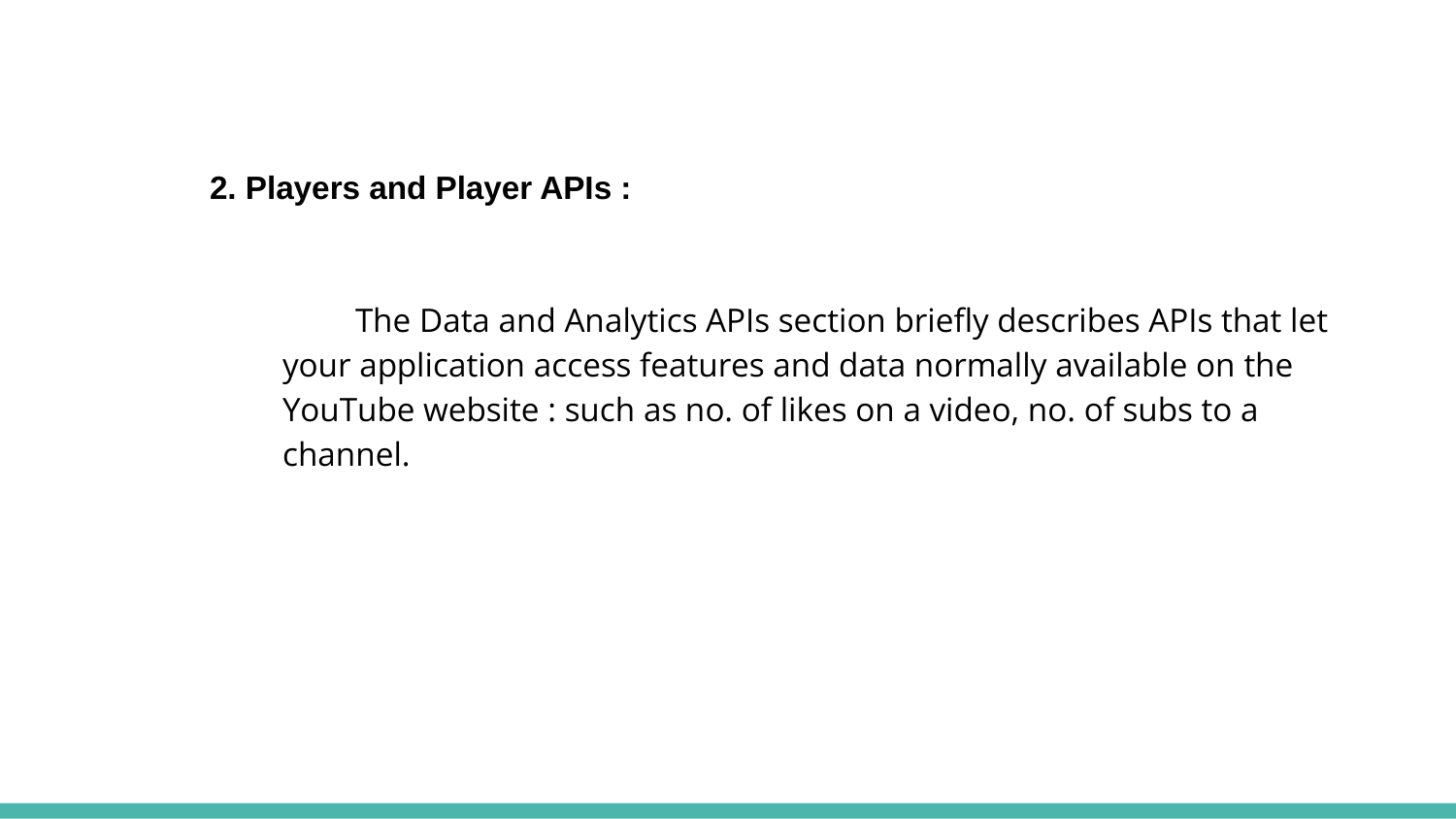

#
	2. Players and Player APIs :

The Data and Analytics APIs section briefly describes APIs that let your application access features and data normally available on the YouTube website : such as no. of likes on a video, no. of subs to a channel.